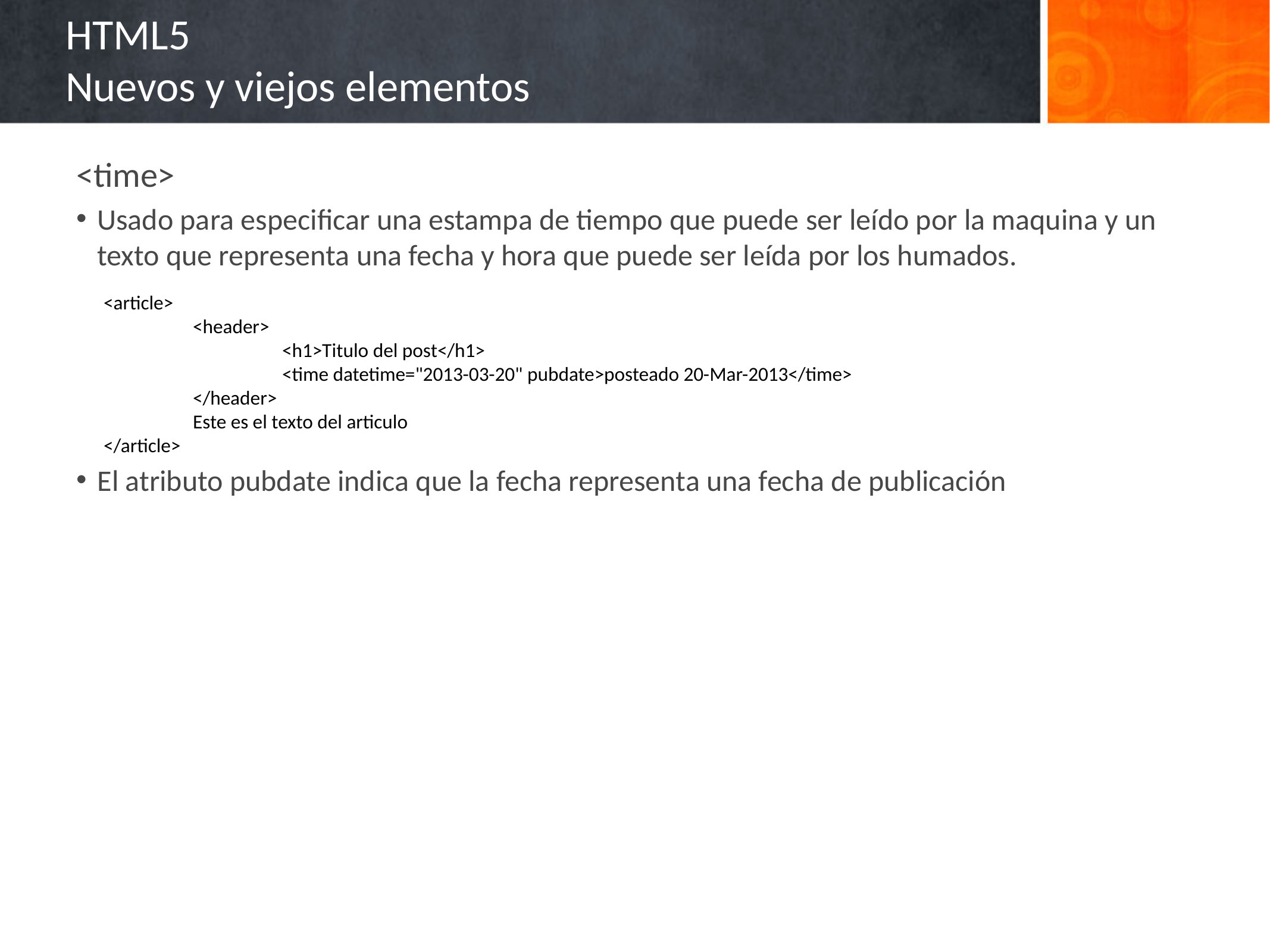

# HTML5 Nuevos y viejos elementos
<time>
Usado para especificar una estampa de tiempo que puede ser leído por la maquina y un texto que representa una fecha y hora que puede ser leída por los humados.

El atributo pubdate indica que la fecha representa una fecha de publicación

<article>
	<header>
		<h1>Titulo del post</h1>
		<time datetime="2013-03-20" pubdate>posteado 20-Mar-2013</time>
	</header>
	Este es el texto del articulo
</article>